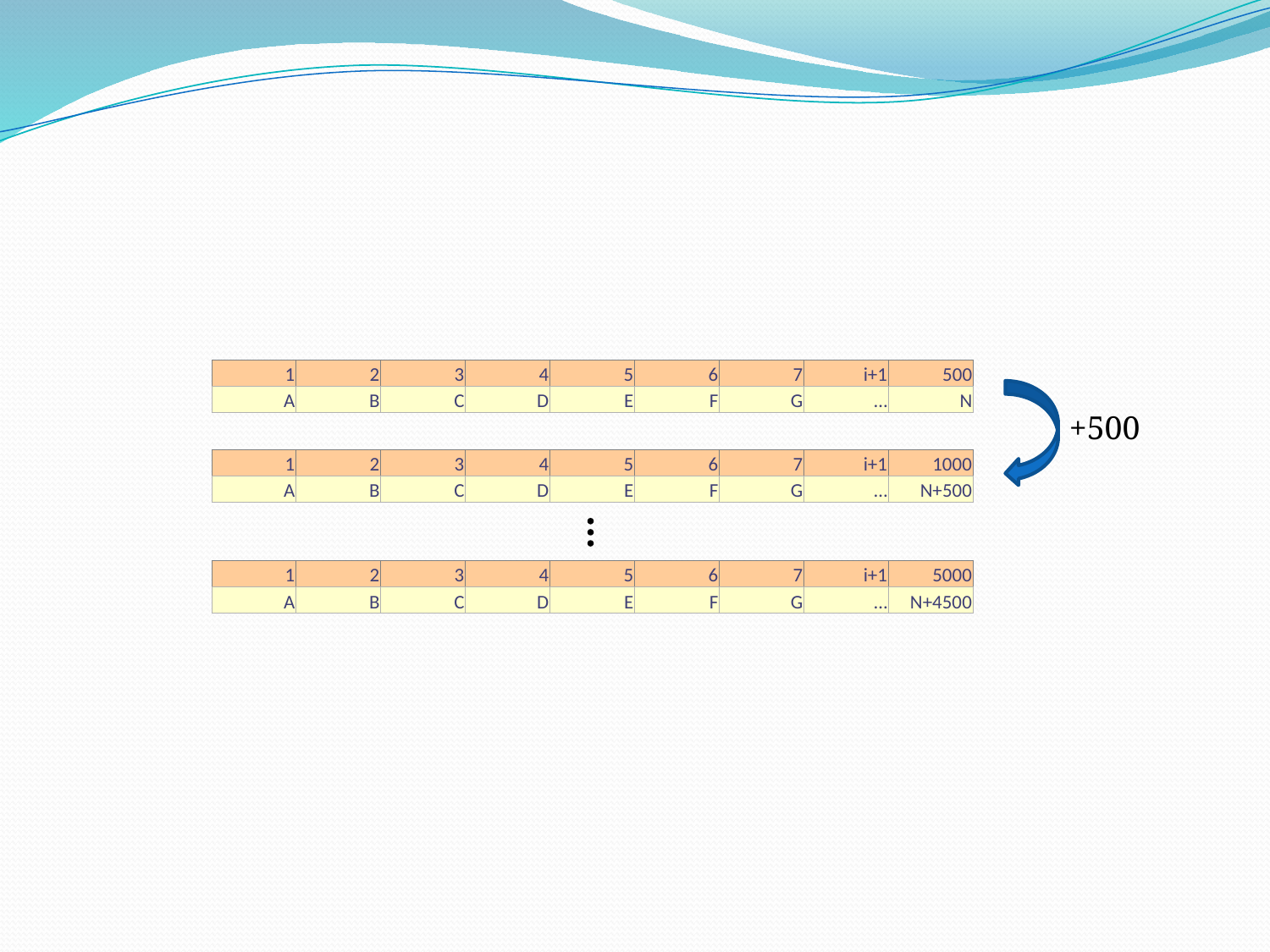

| 1 | 2 | 3 | 4 | 5 | 6 | 7 | i+1 | 500 |
| --- | --- | --- | --- | --- | --- | --- | --- | --- |
| A | B | C | D | E | F | G | … | N |

+500
| 1 | 2 | 3 | 4 | 5 | 6 | 7 | i+1 | 1000 |
| --- | --- | --- | --- | --- | --- | --- | --- | --- |
| A | B | C | D | E | F | G | … | N+500 |

| 1 | 2 | 3 | 4 | 5 | 6 | 7 | i+1 | 5000 |
| --- | --- | --- | --- | --- | --- | --- | --- | --- |
| A | B | C | D | E | F | G | … | N+4500 |